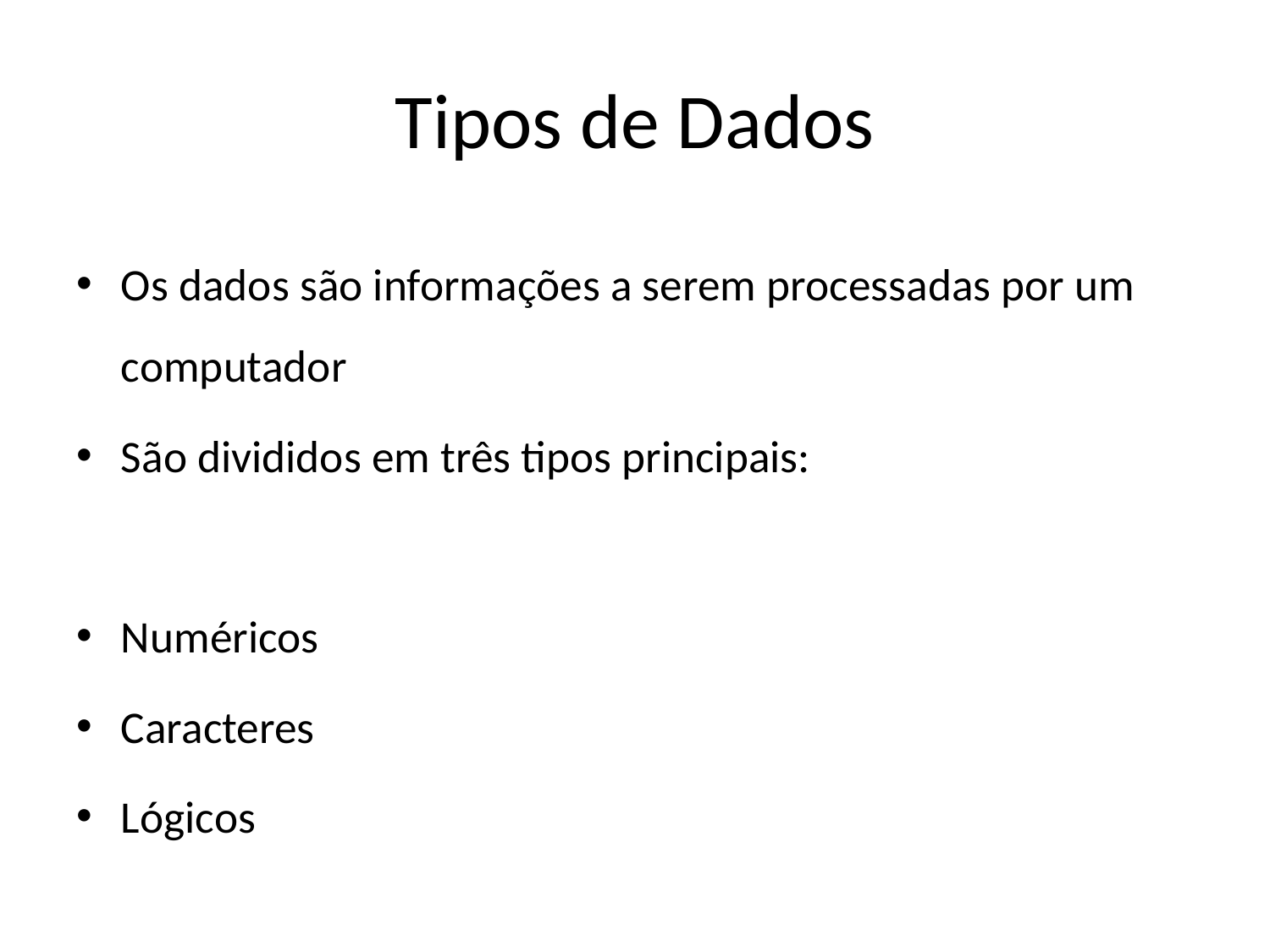

# Tipos de Dados
Os dados são informações a serem processadas por um computador
São divididos em três tipos principais:

Numéricos
Caracteres
Lógicos